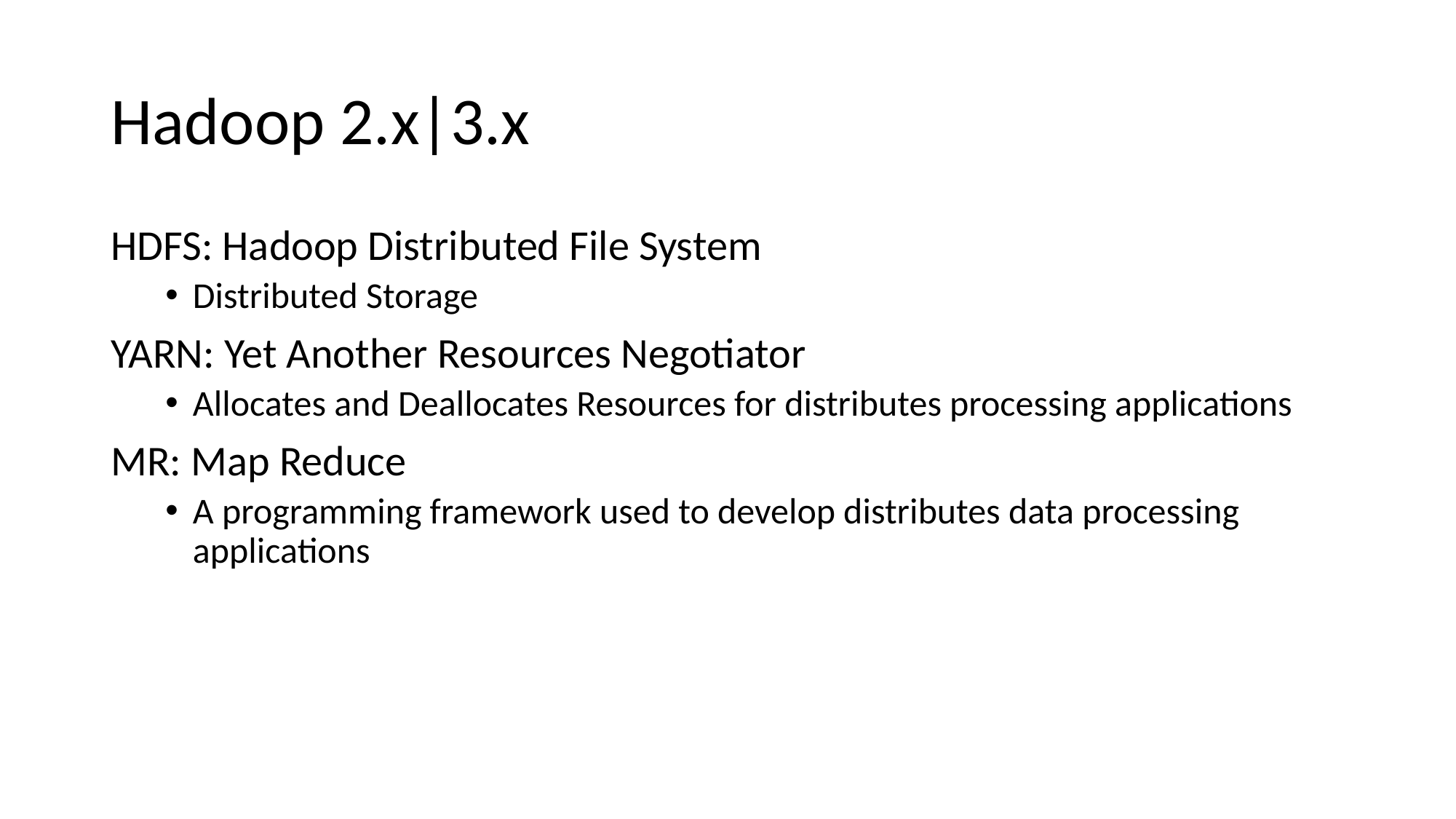

# Hadoop 2.x|3.x
HDFS: Hadoop Distributed File System
Distributed Storage
YARN: Yet Another Resources Negotiator
Allocates and Deallocates Resources for distributes processing applications
MR: Map Reduce
A programming framework used to develop distributes data processing applications